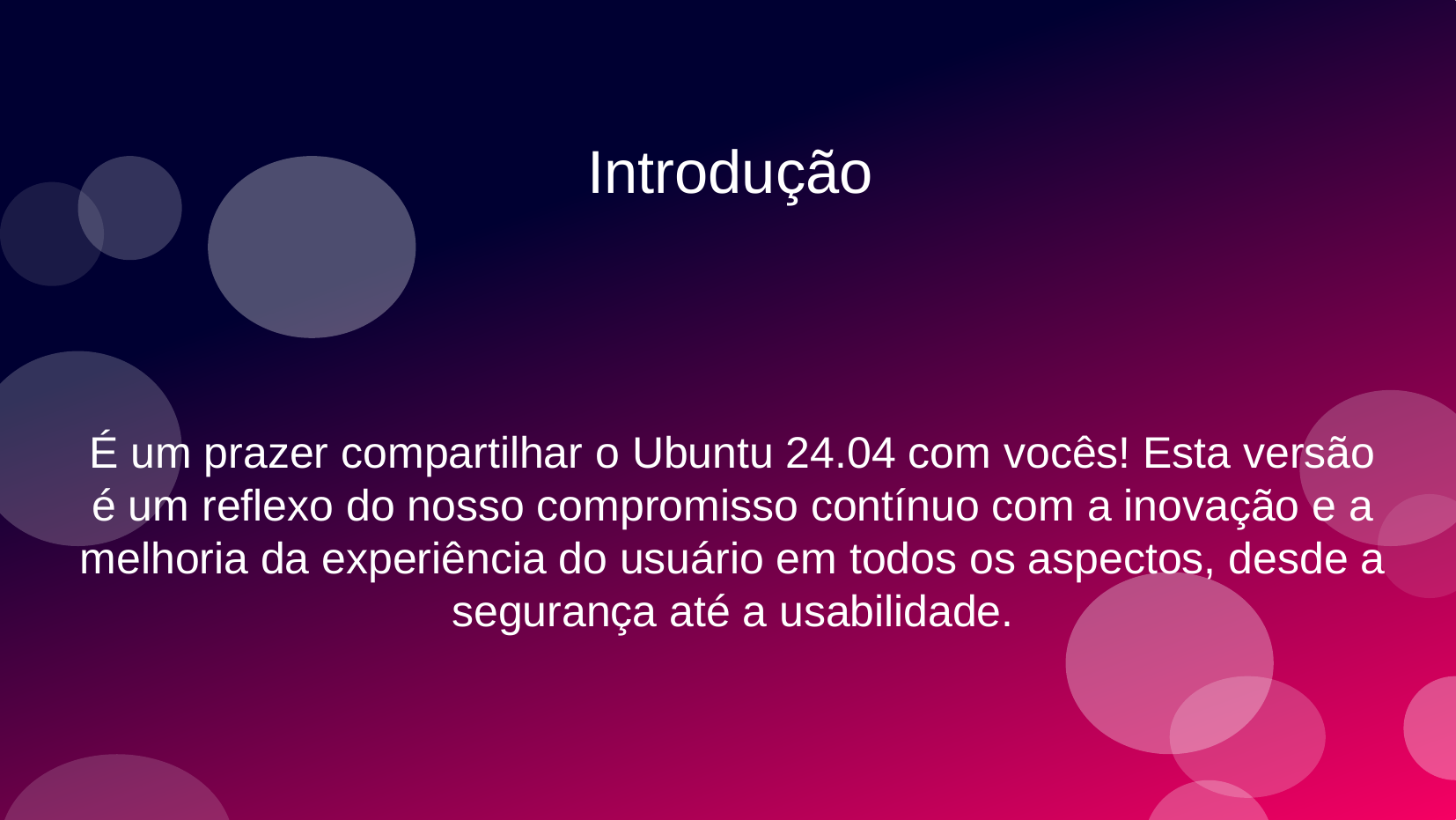

# Introdução
É um prazer compartilhar o Ubuntu 24.04 com vocês! Esta versão é um reflexo do nosso compromisso contínuo com a inovação e a melhoria da experiência do usuário em todos os aspectos, desde a segurança até a usabilidade.